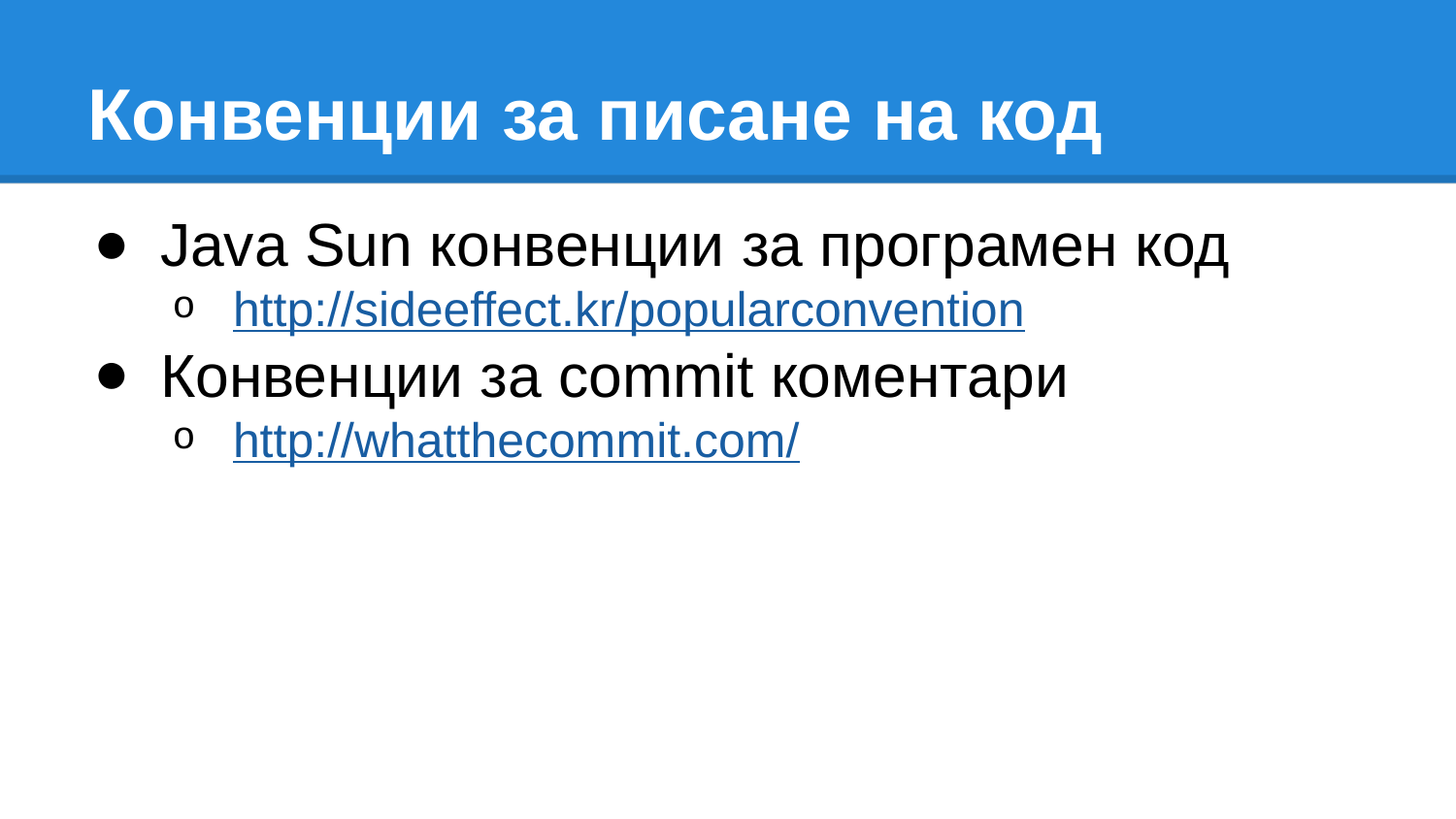

# Конвенции за писане на код
Java Sun конвенции за програмен код
http://sideeffect.kr/popularconvention
Конвенции за commit коментари
http://whatthecommit.com/